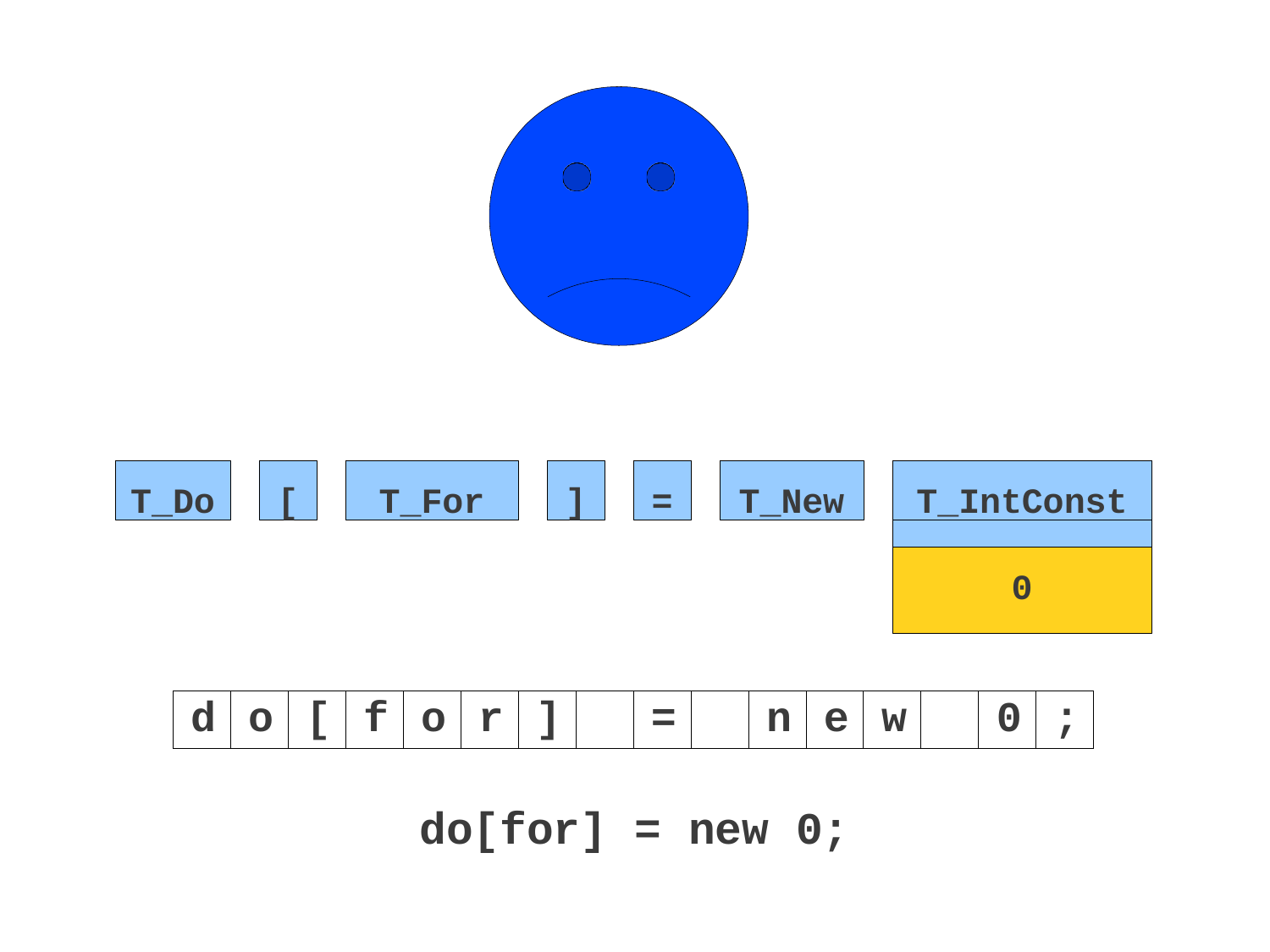

T_Do
[
T_For
]
=
T_New

T_IntConst

0
| d | o | [ | f | o | r | ] |  | = |  | n | e | w |  | 0 | ; |
| --- | --- | --- | --- | --- | --- | --- | --- | --- | --- | --- | --- | --- | --- | --- | --- |
do[for]
=
new
0;